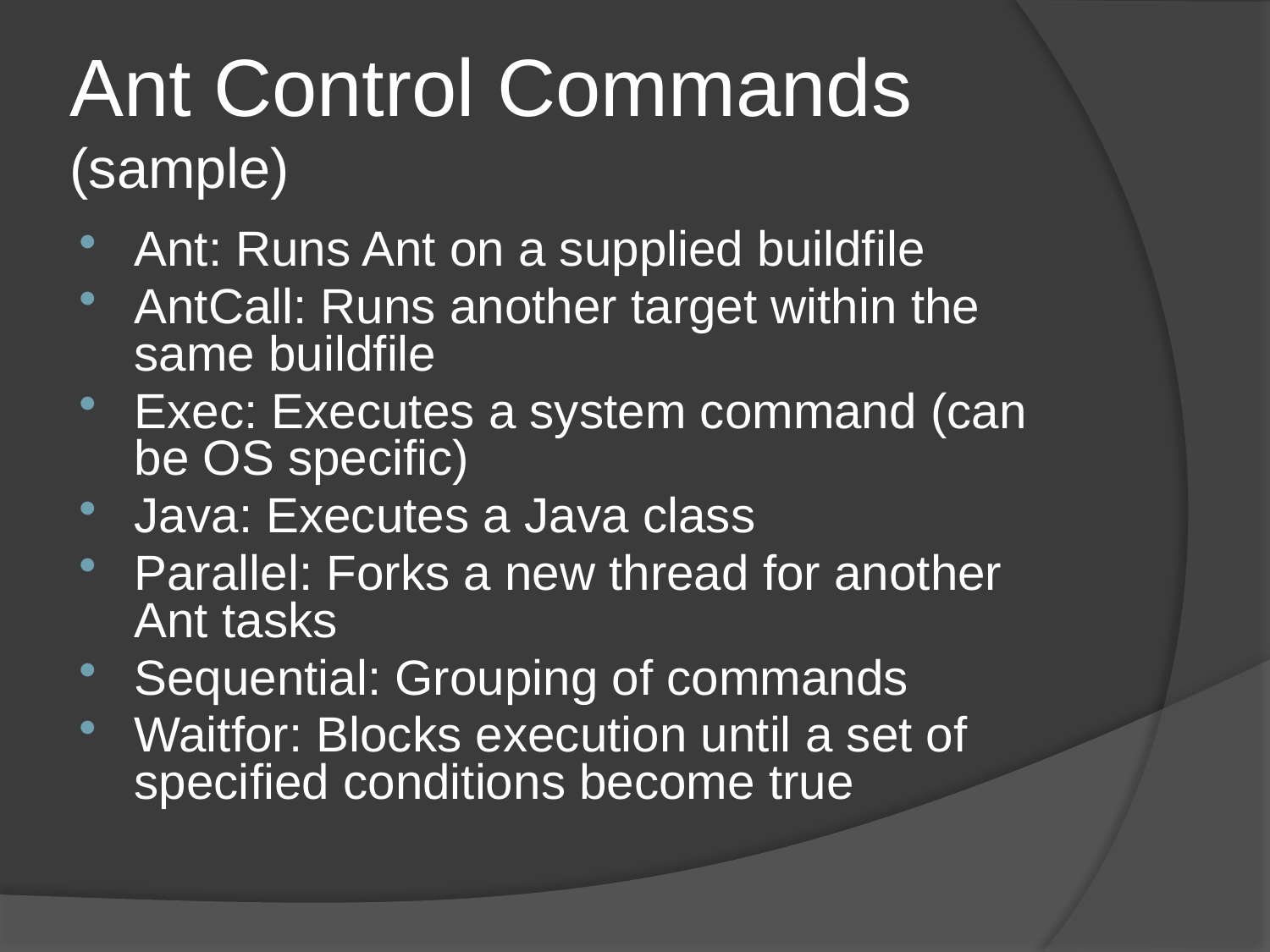

# Ant Control Commands (sample)
Ant: Runs Ant on a supplied buildfile
AntCall: Runs another target within the same buildfile
Exec: Executes a system command (can be OS specific)
Java: Executes a Java class
Parallel: Forks a new thread for another Ant tasks
Sequential: Grouping of commands
Waitfor: Blocks execution until a set of specified conditions become true